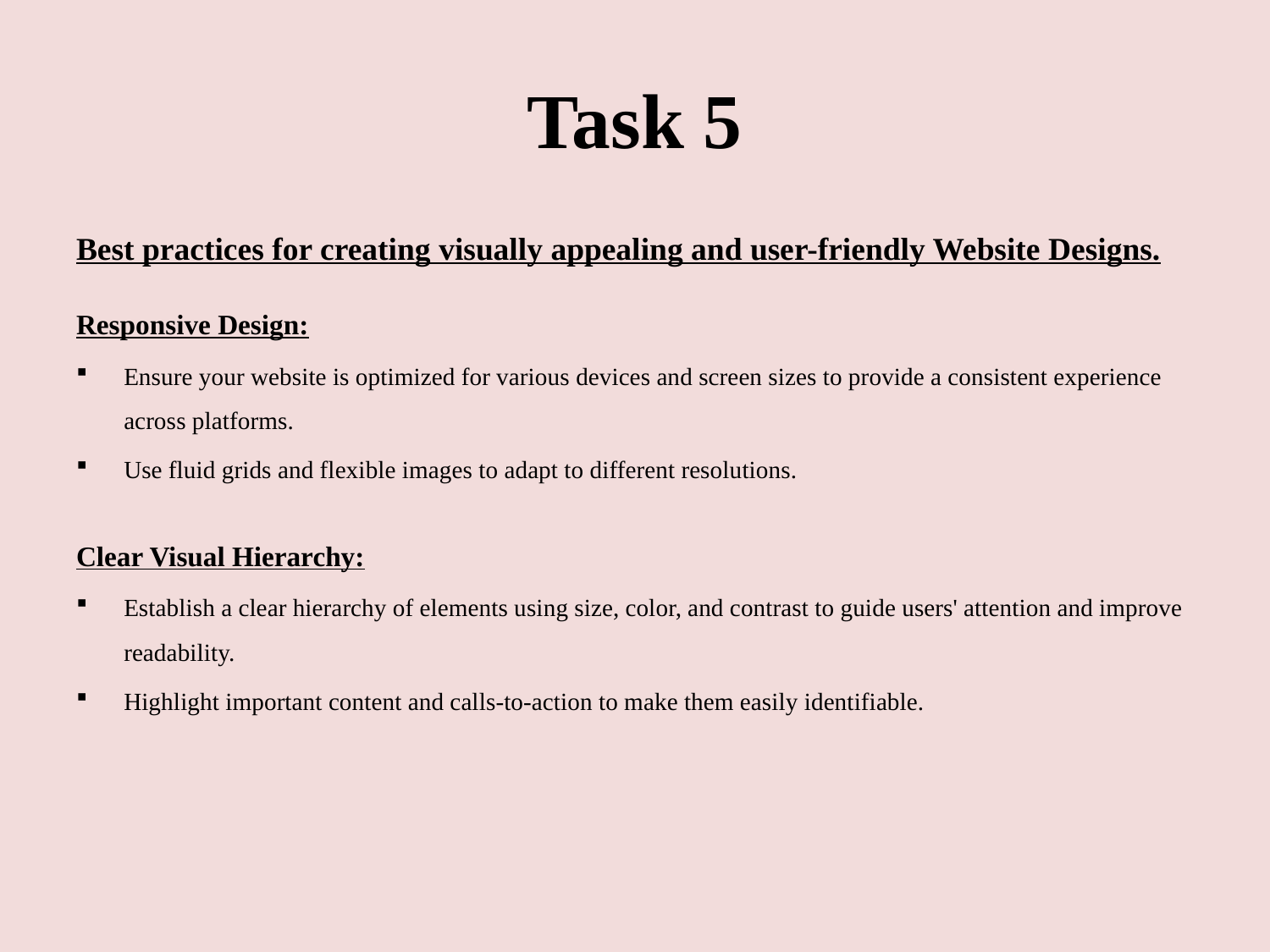

# Task 5
Best practices for creating visually appealing and user-friendly Website Designs.

Responsive Design:
Ensure your website is optimized for various devices and screen sizes to provide a consistent experience across platforms.
Use fluid grids and flexible images to adapt to different resolutions.

Clear Visual Hierarchy:
Establish a clear hierarchy of elements using size, color, and contrast to guide users' attention and improve readability.
Highlight important content and calls-to-action to make them easily identifiable.